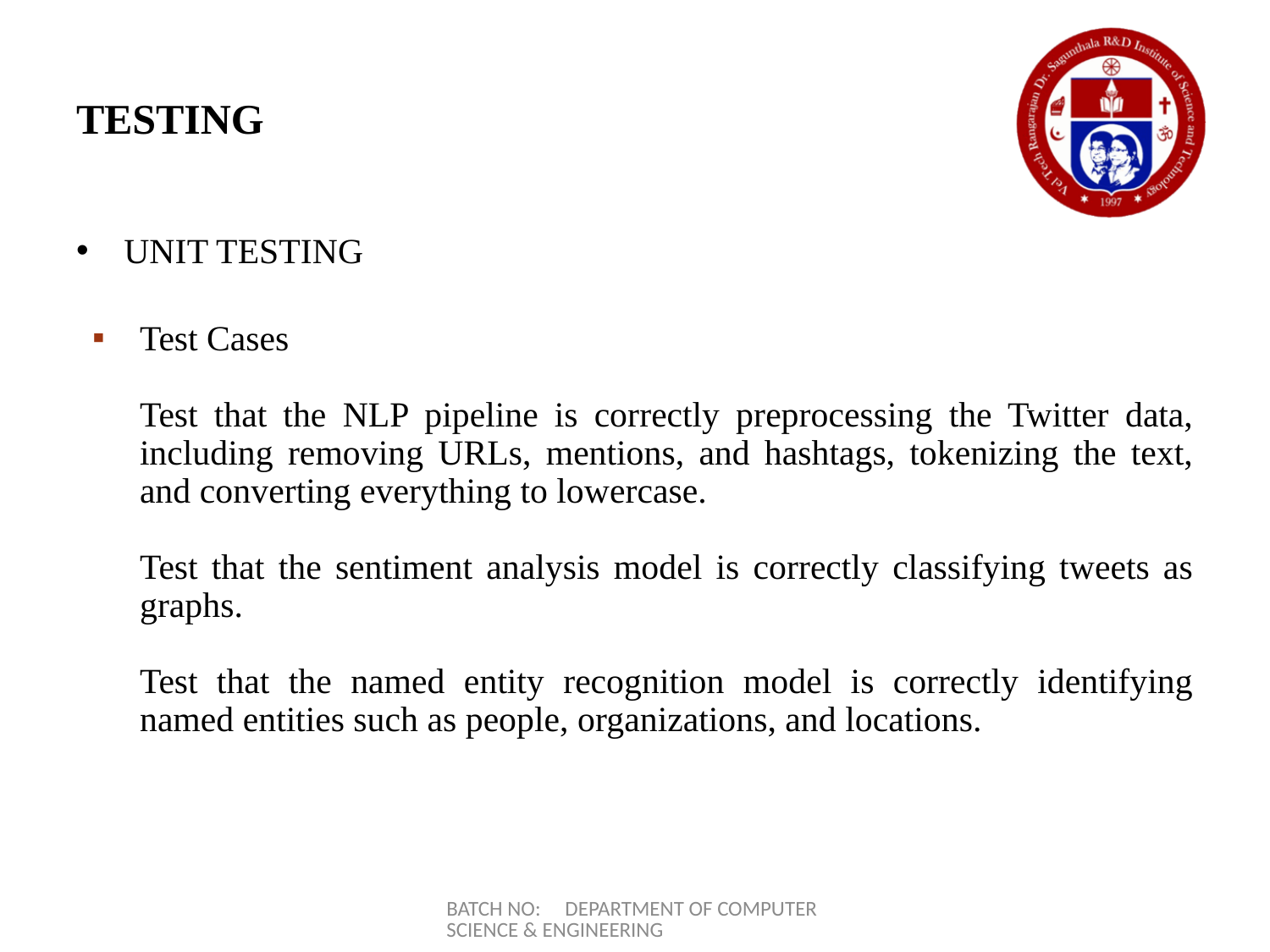

# TESTING
UNIT TESTING

Test Cases

Test that the NLP pipeline is correctly preprocessing the Twitter data, including removing URLs, mentions, and hashtags, tokenizing the text, and converting everything to lowercase.

Test that the sentiment analysis model is correctly classifying tweets as graphs.

Test that the named entity recognition model is correctly identifying named entities such as people, organizations, and locations.

BATCH NO:     DEPARTMENT OF COMPUTER SCIENCE & ENGINEERING
29